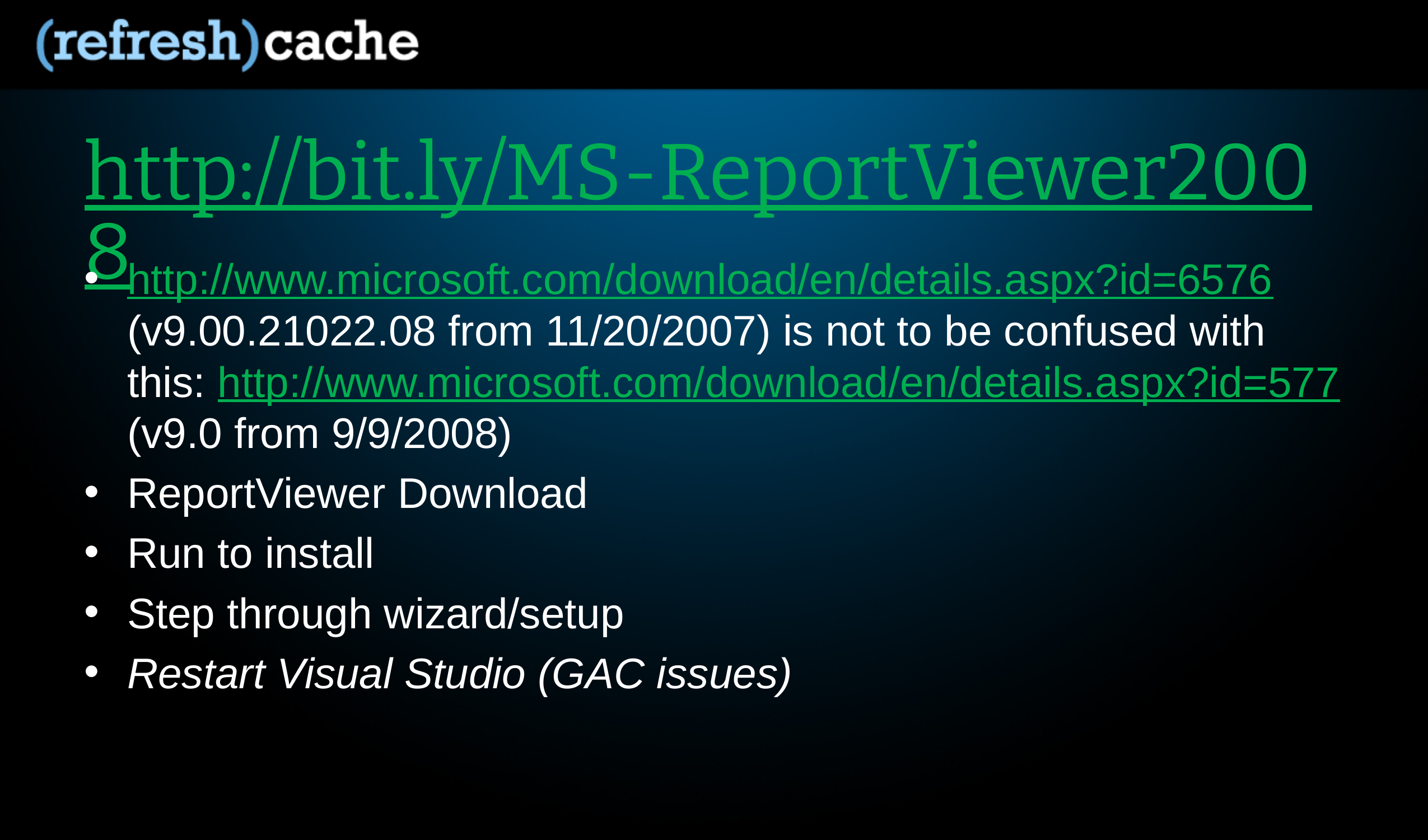

# http://bit.ly/MS-ReportViewer2008
http://www.microsoft.com/download/en/details.aspx?id=6576 (v9.00.21022.08 from 11/20/2007) is not to be confused with this: http://www.microsoft.com/download/en/details.aspx?id=577 (v9.0 from 9/9/2008)
ReportViewer Download
Run to install
Step through wizard/setup
Restart Visual Studio (GAC issues)